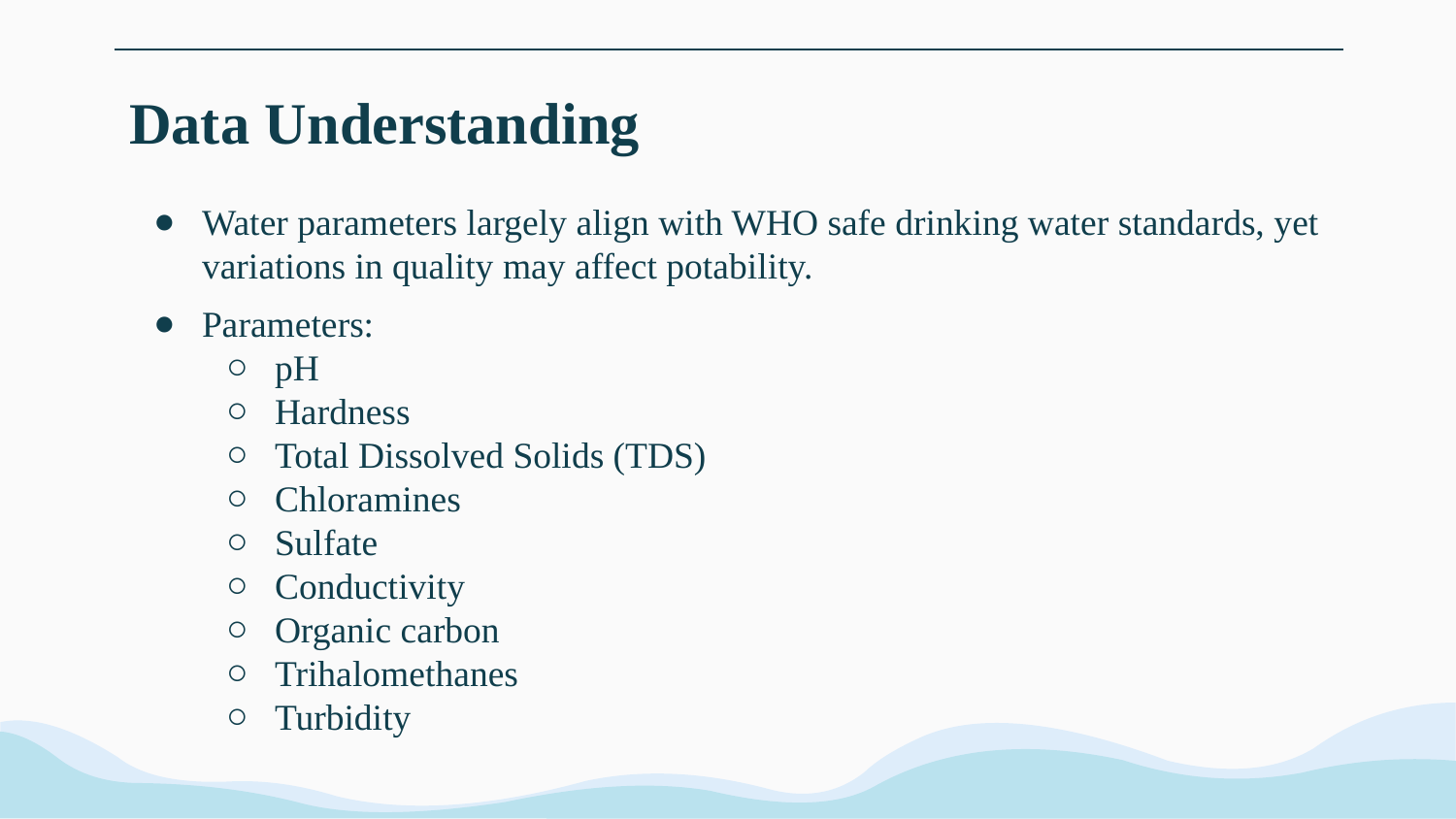

# Data Understanding
Water parameters largely align with WHO safe drinking water standards, yet variations in quality may affect potability.

Parameters:
pH
Hardness
Total Dissolved Solids (TDS)
Chloramines
Sulfate
Conductivity
Organic carbon
Trihalomethanes
Turbidity